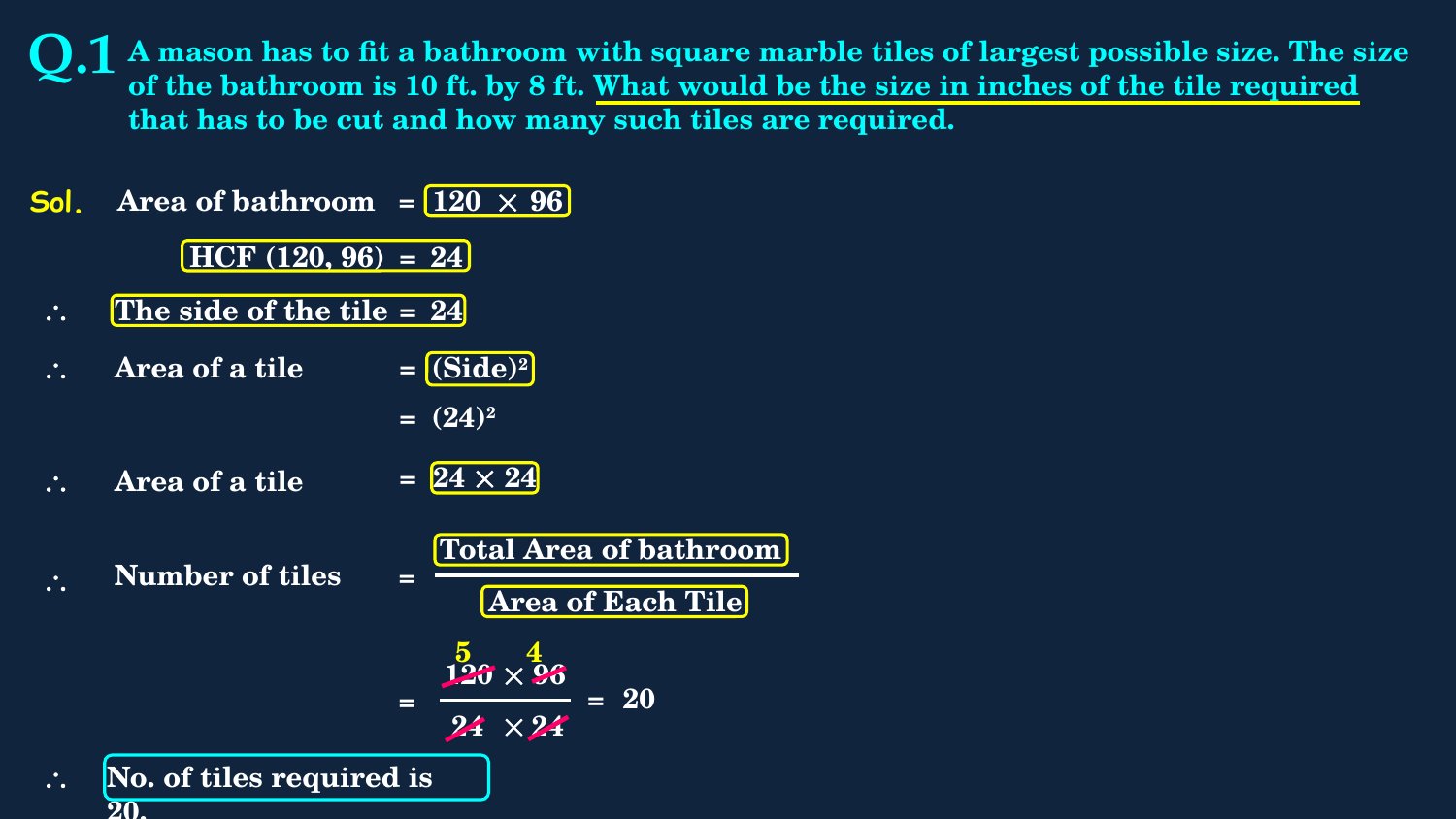

Q.1
A mason has to fit a bathroom with square marble tiles of largest possible size. The size of the bathroom is 10 ft. by 8 ft. What would be the size in inches of the tile required that has to be cut and how many such tiles are required.
Area of bathroom
=
120
×
96
Sol.

HCF (120, 96)
=
24

∴
The side of the tile
=
24

∴
Area of a tile
=
(Side)2

=
(24)2
=
24 × 24
∴
Area of a tile

Total Area of bathroom

Number of tiles
=
∴
Area of Each Tile

5
4
120
×
96
=
20
=
24
×
24
∴
No. of tiles required is 20.